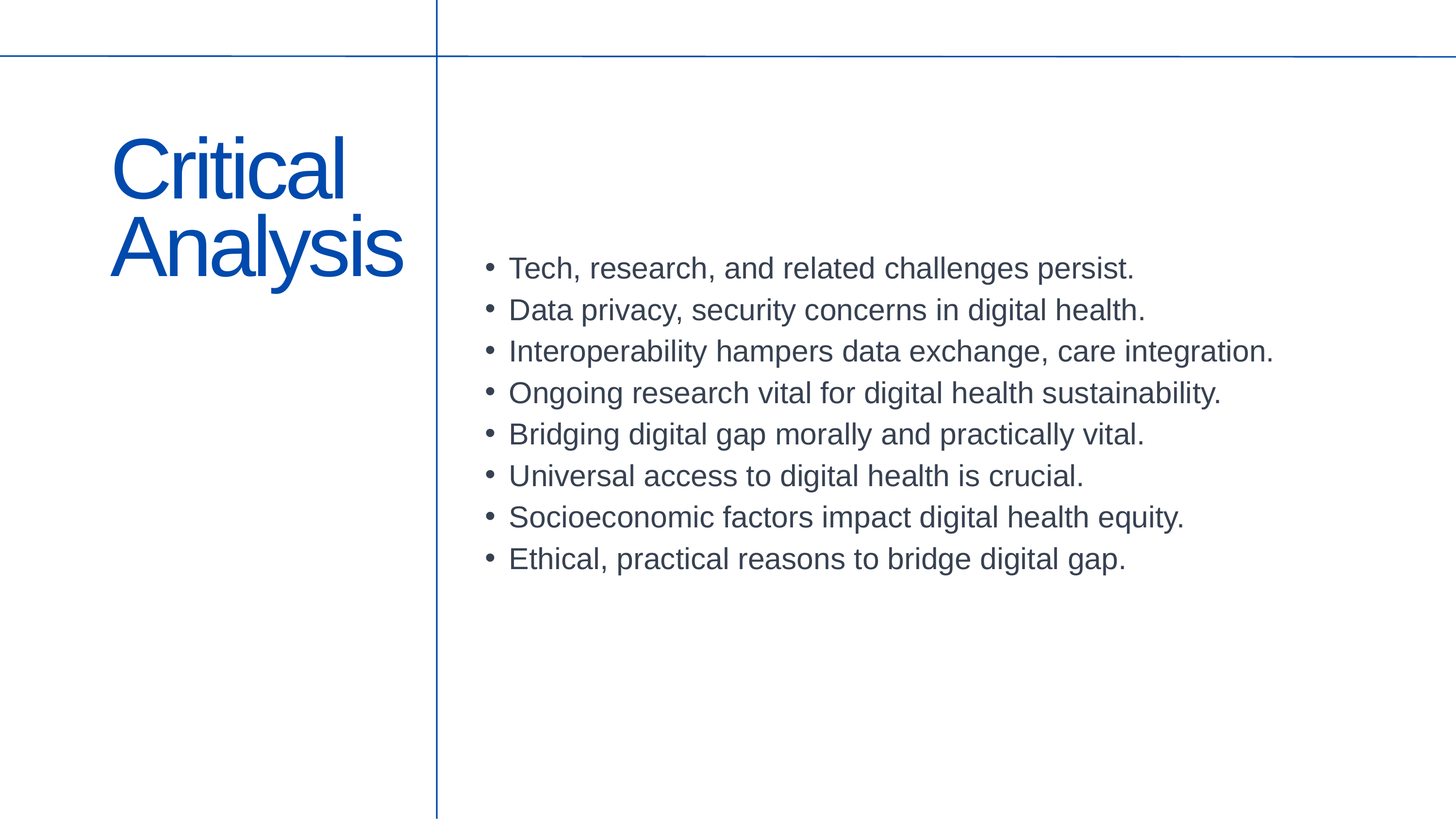

Critical Analysis
Tech, research, and related challenges persist.
Data privacy, security concerns in digital health.
Interoperability hampers data exchange, care integration.
Ongoing research vital for digital health sustainability.
Bridging digital gap morally and practically vital.
Universal access to digital health is crucial.
Socioeconomic factors impact digital health equity.
Ethical, practical reasons to bridge digital gap.